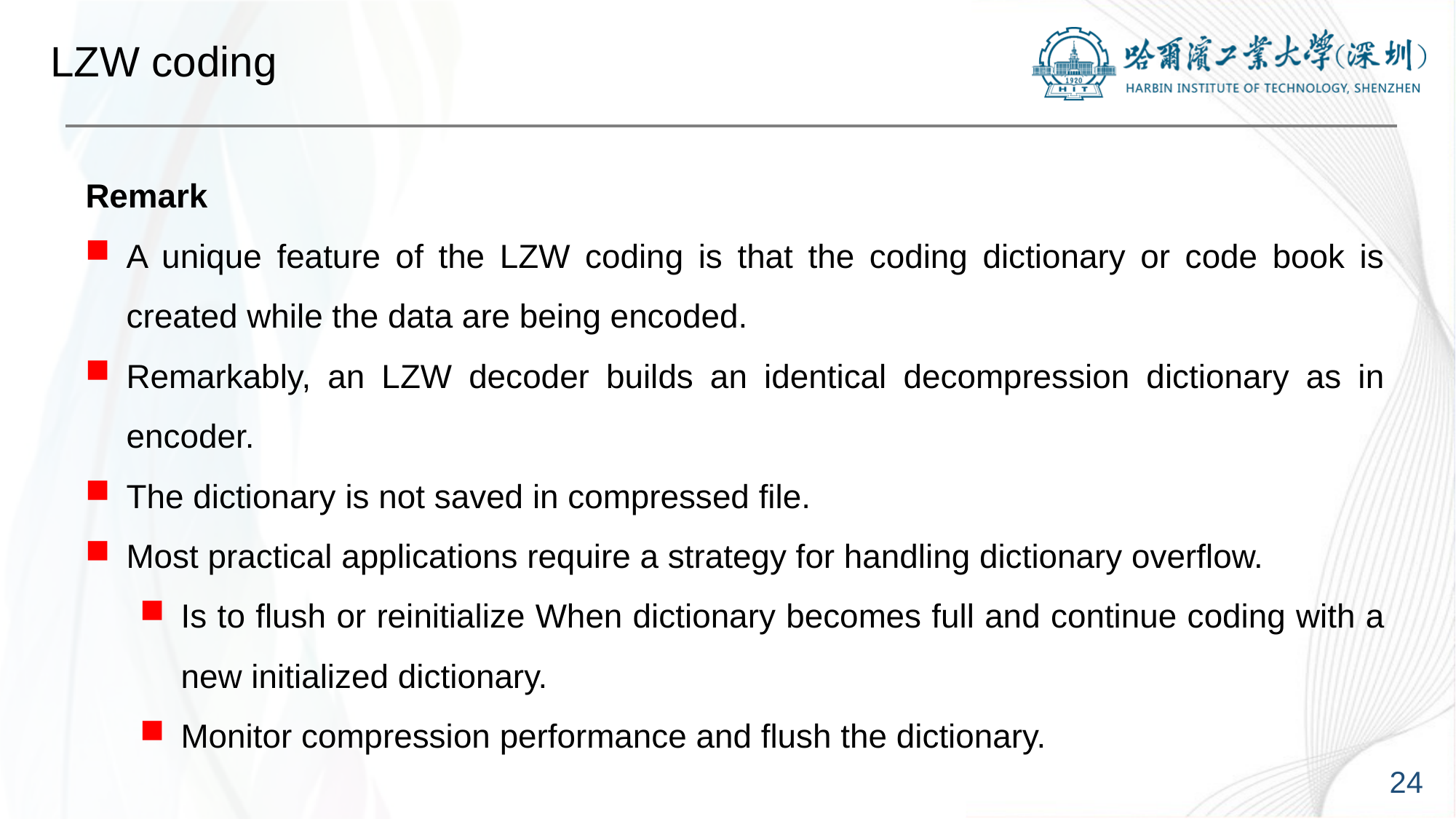

# LZW coding
Remark
A unique feature of the LZW coding is that the coding dictionary or code book is created while the data are being encoded.
Remarkably, an LZW decoder builds an identical decompression dictionary as in encoder.
The dictionary is not saved in compressed file.
Most practical applications require a strategy for handling dictionary overflow.
Is to flush or reinitialize When dictionary becomes full and continue coding with a new initialized dictionary.
Monitor compression performance and flush the dictionary.
24